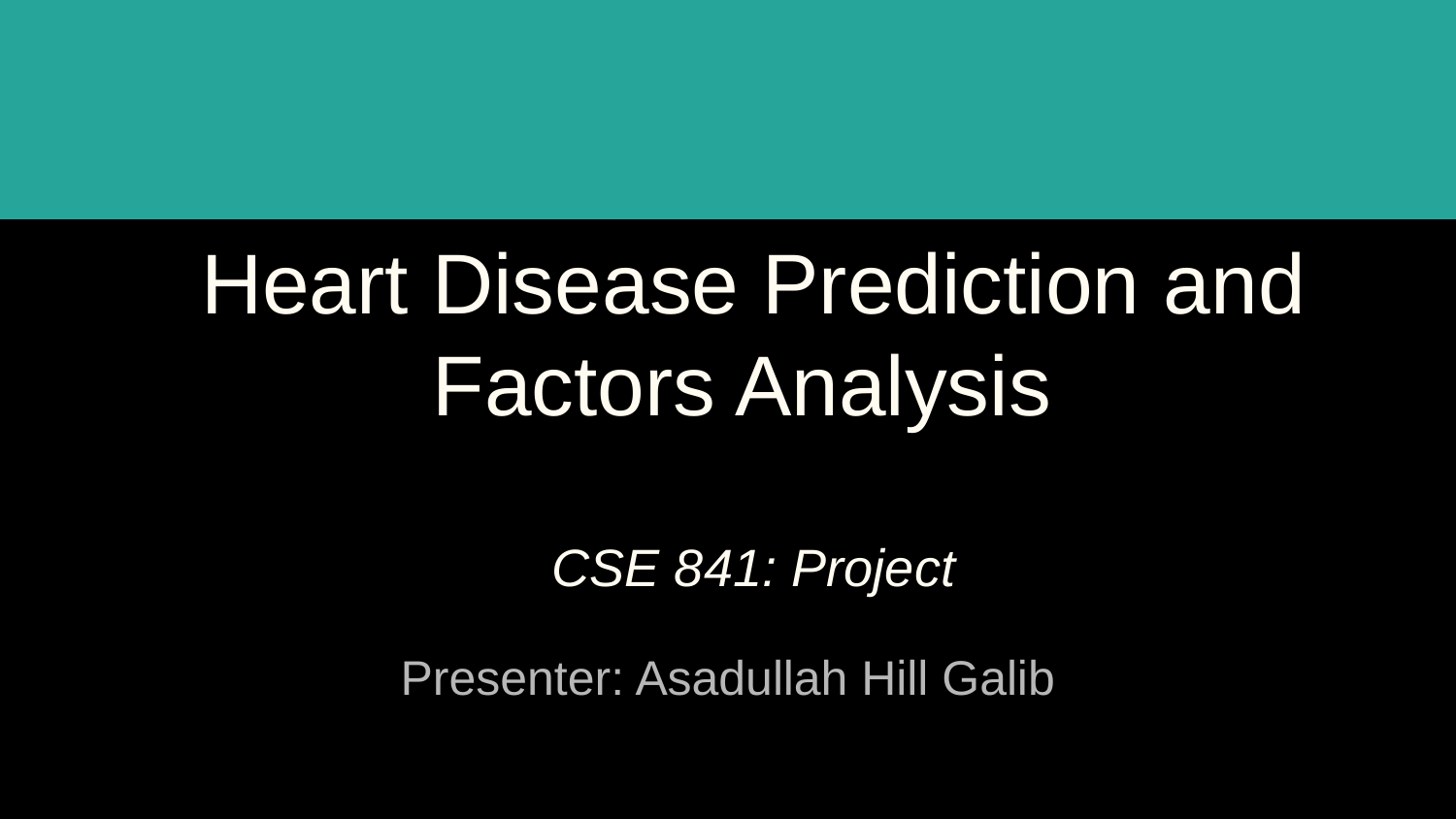

# Heart Disease Prediction and Factors Analysis CSE 841: Project
Presenter: Asadullah Hill Galib